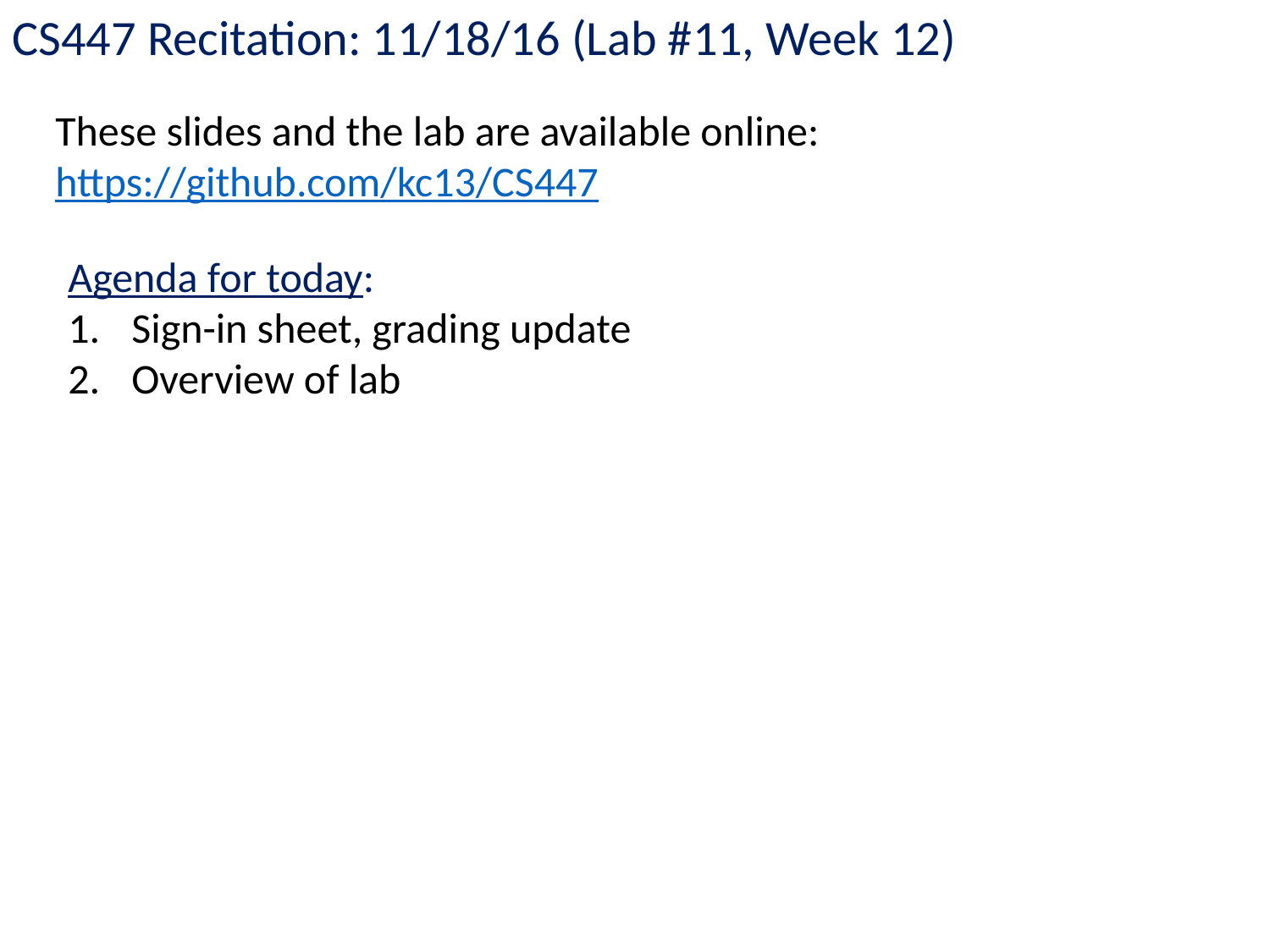

CS447 Recitation: 11/18/16 (Lab #11, Week 12)
These slides and the lab are available online:
https://github.com/kc13/CS447
Agenda for today:
Sign-in sheet, grading update
Overview of lab